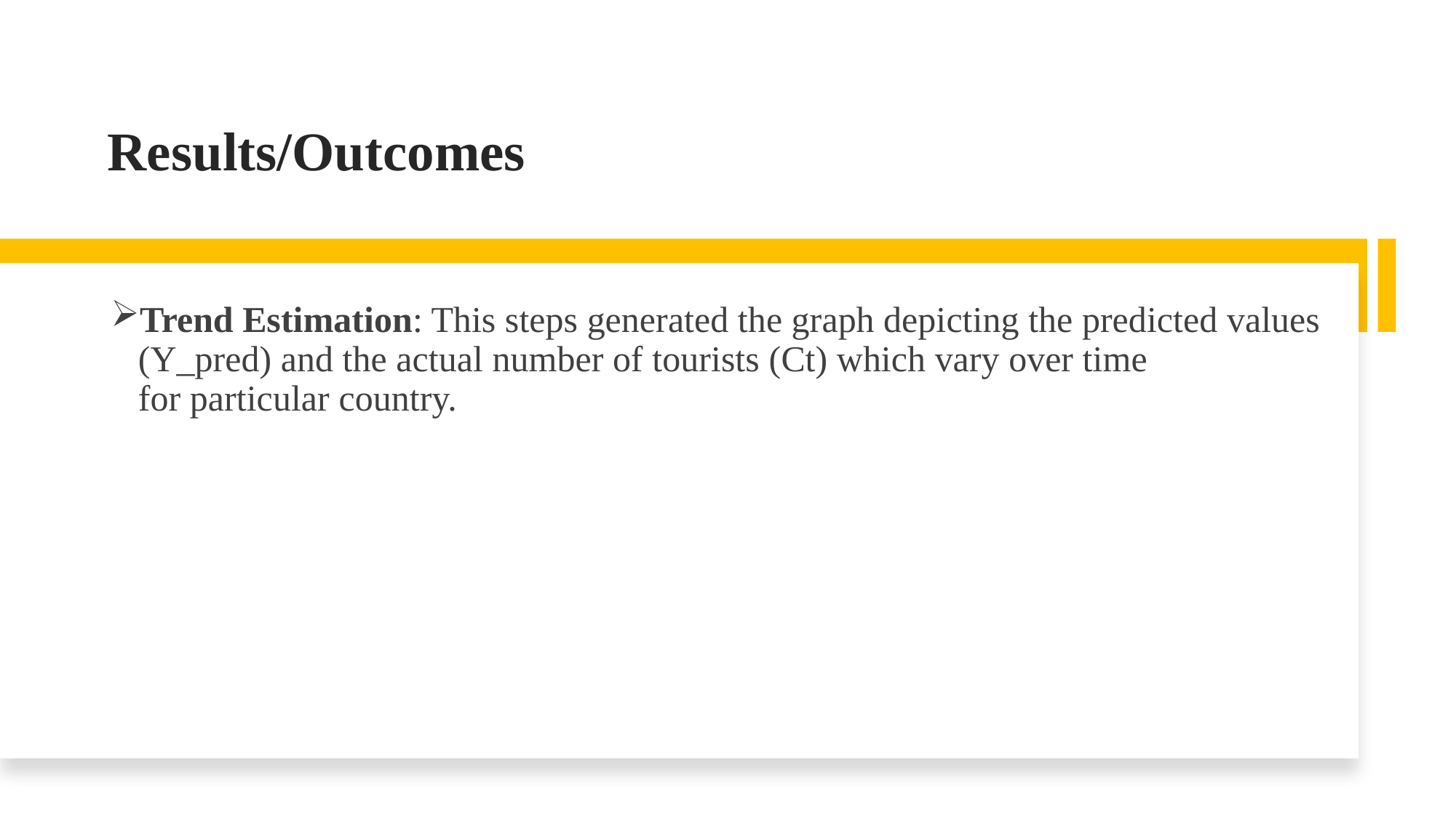

# Results/Outcomes

Trend Estimation: This steps generated the graph depicting the predicted values (Y_pred) and the actual number of tourists (Ct) which vary over time for particular country.